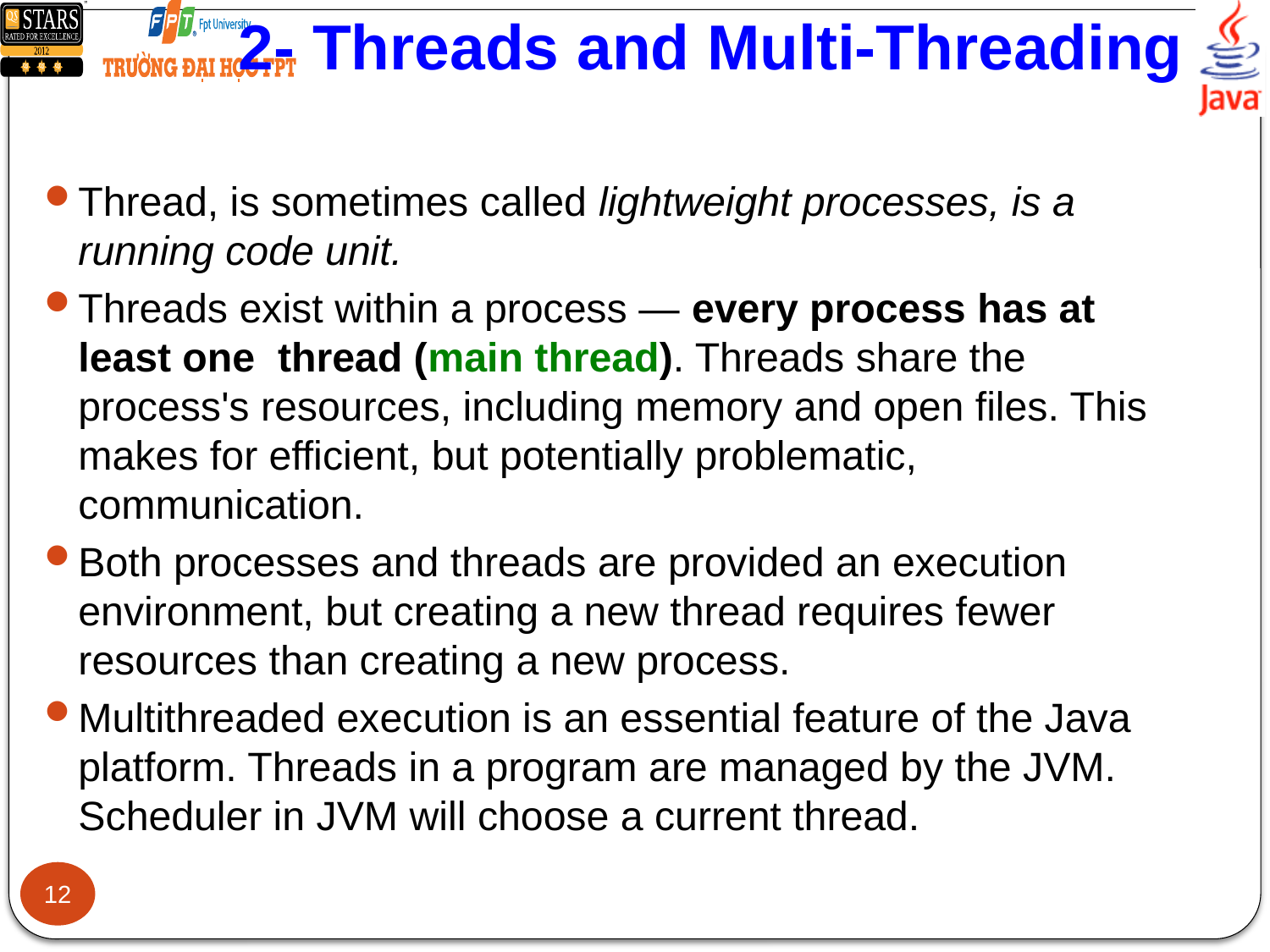

# 2- Threads and Multi-Threading
Thread, is sometimes called lightweight processes, is a running code unit.
Threads exist within a process — every process has at least one  thread (main thread). Threads share the process's resources, including memory and open files. This makes for efficient, but potentially problematic, communication.
Both processes and threads are provided an execution environment, but creating a new thread requires fewer resources than creating a new process.
Multithreaded execution is an essential feature of the Java platform. Threads in a program are managed by the JVM. Scheduler in JVM will choose a current thread.
12